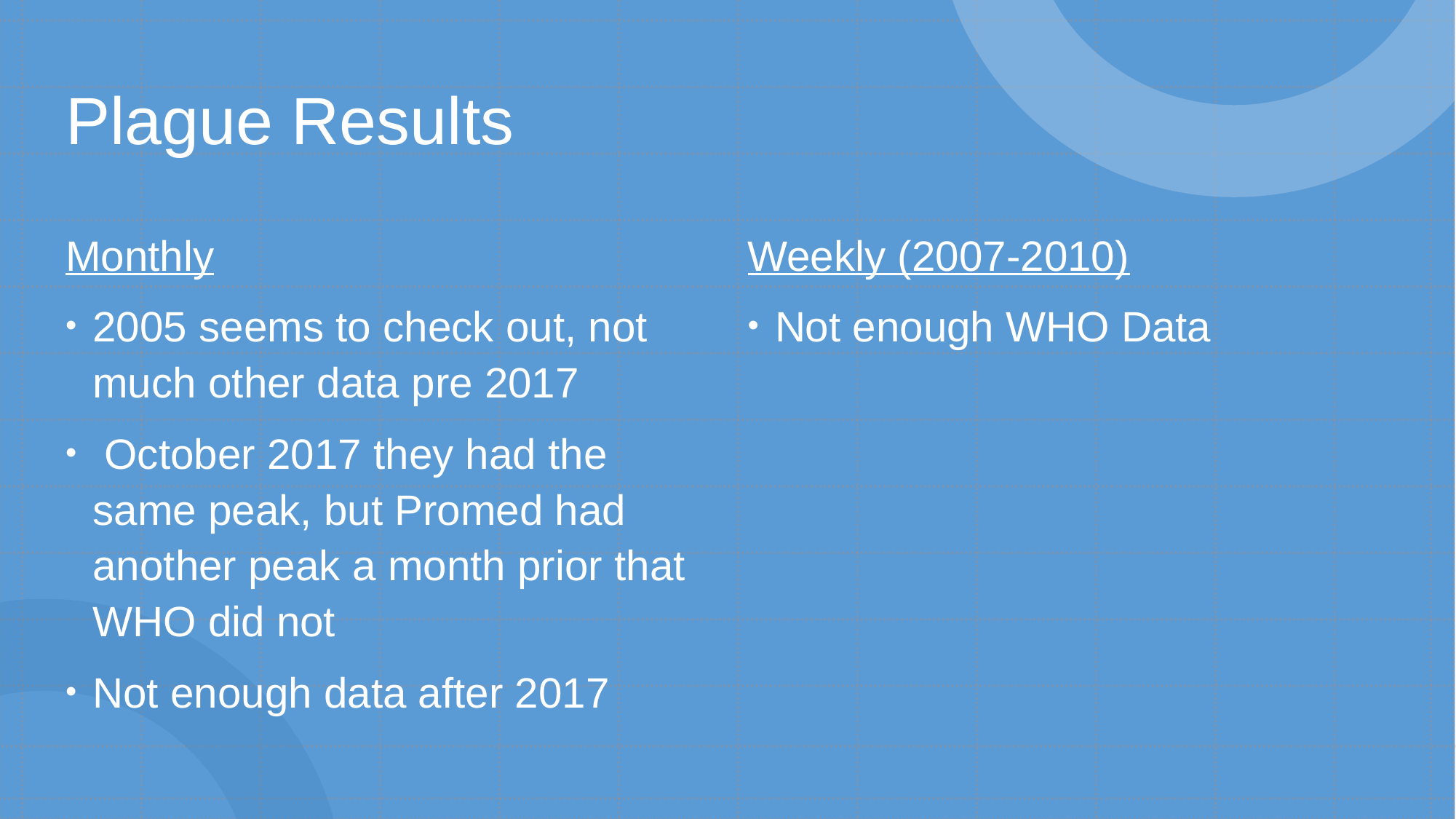

# Plague Results
Monthly
2005 seems to check out, not much other data pre 2017
 October 2017 they had the same peak, but Promed had another peak a month prior that WHO did not
Not enough data after 2017

Weekly (2007-2010)
Not enough WHO Data